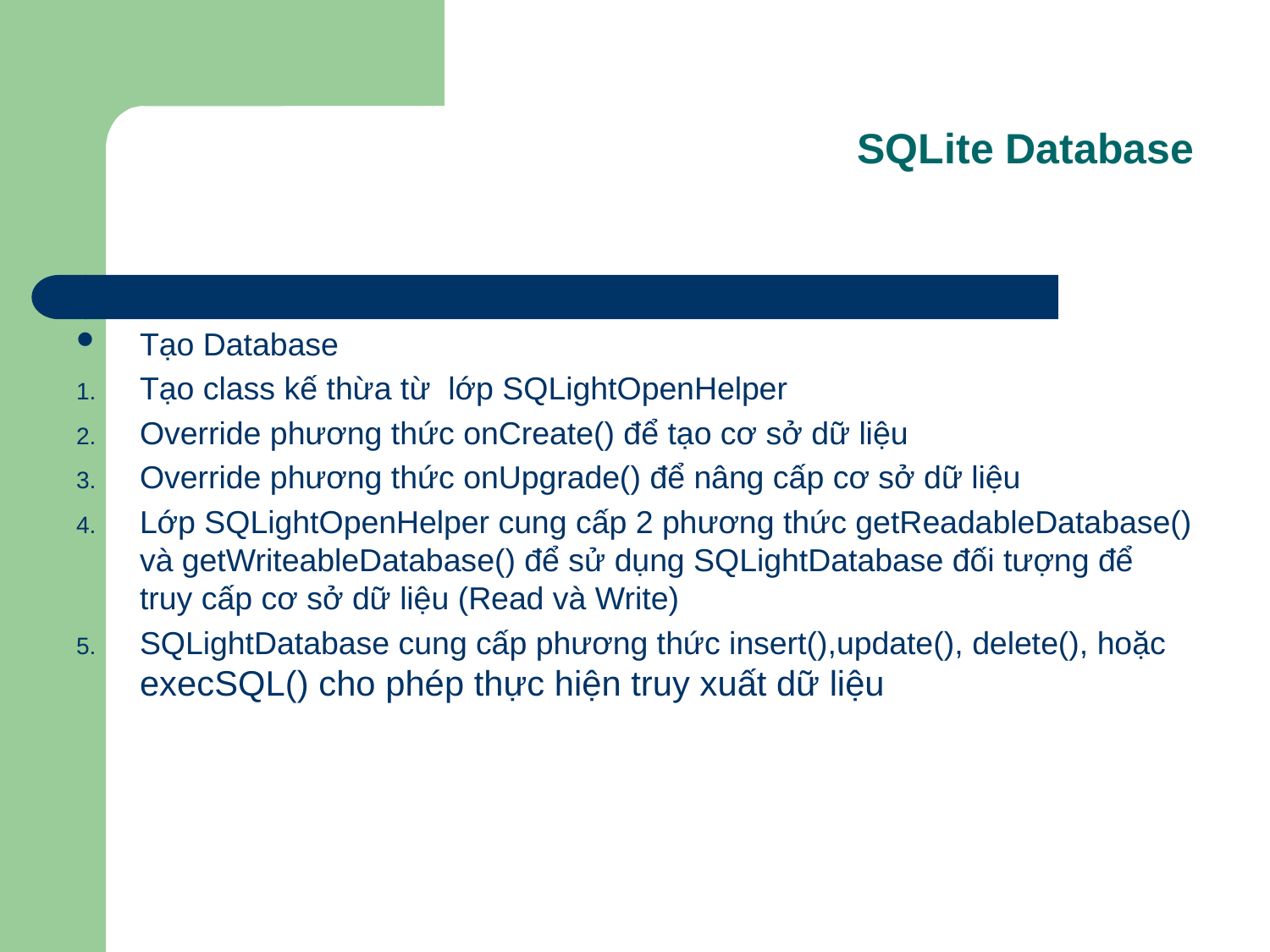

SQLite Database
Tạo Database
Tạo class kế thừa từ  lớp SQLightOpenHelper
Override phương thức onCreate() để tạo cơ sở dữ liệu
Override phương thức onUpgrade() để nâng cấp cơ sở dữ liệu
Lớp SQLightOpenHelper cung cấp 2 phương thức getReadableDatabase() và getWriteableDatabase() để sử dụng SQLightDatabase đối tượng để truy cấp cơ sở dữ liệu (Read và Write)
SQLightDatabase cung cấp phương thức insert(),update(), delete(), hoặc execSQL() cho phép thực hiện truy xuất dữ liệu